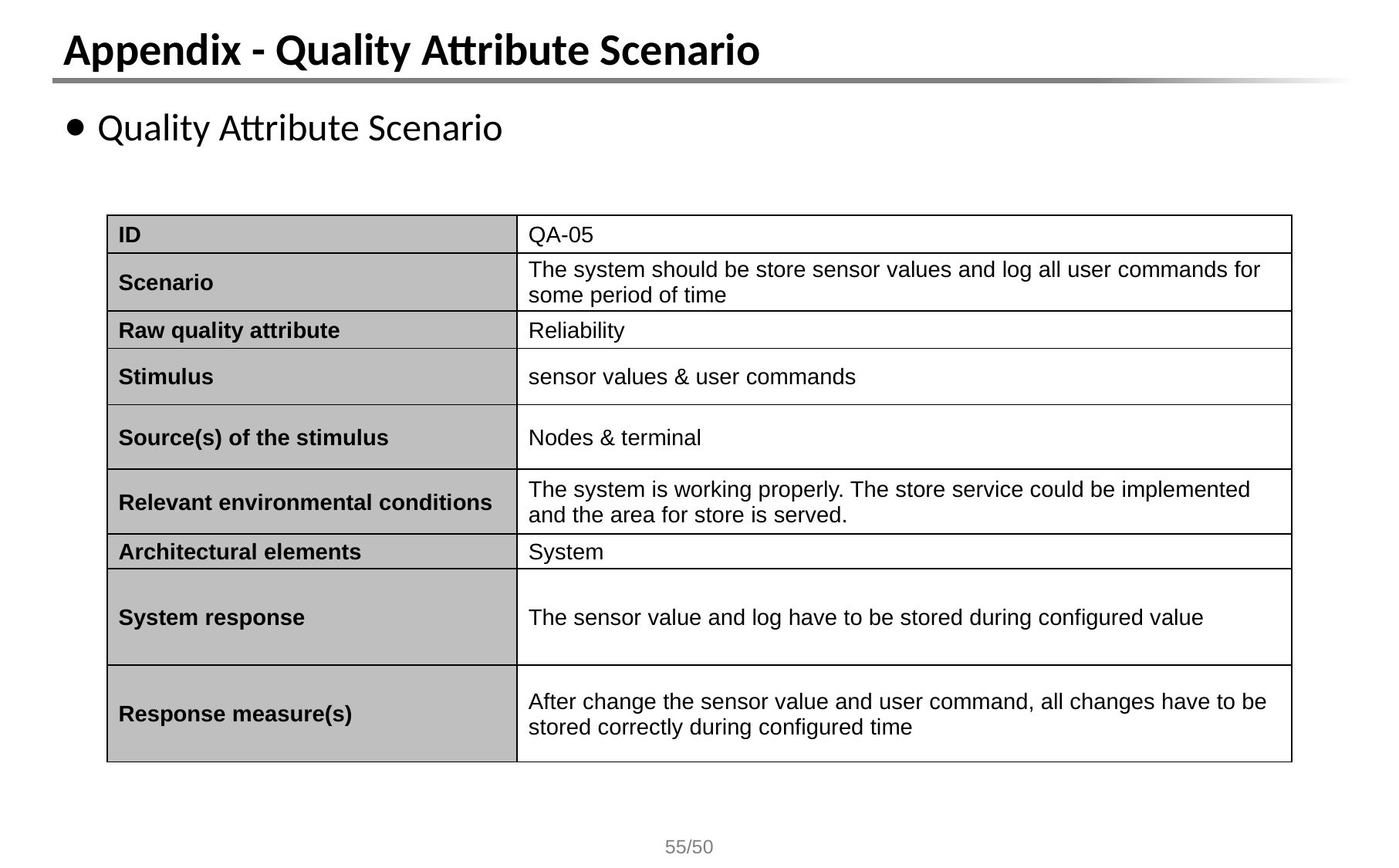

# Appendix - Quality Attribute Scenario
Quality Attribute Scenario

| ID | QA-05 |
| --- | --- |
| Scenario | The system should be store sensor values and log all user commands for some period of time |
| Raw quality attribute | Reliability |
| Stimulus | sensor values & user commands |
| Source(s) of the stimulus | Nodes & terminal |
| Relevant environmental conditions | The system is working properly. The store service could be implemented and the area for store is served. |
| Architectural elements | System |
| System response | The sensor value and log have to be stored during configured value |
| Response measure(s) | After change the sensor value and user command, all changes have to be stored correctly during configured time |
55/50